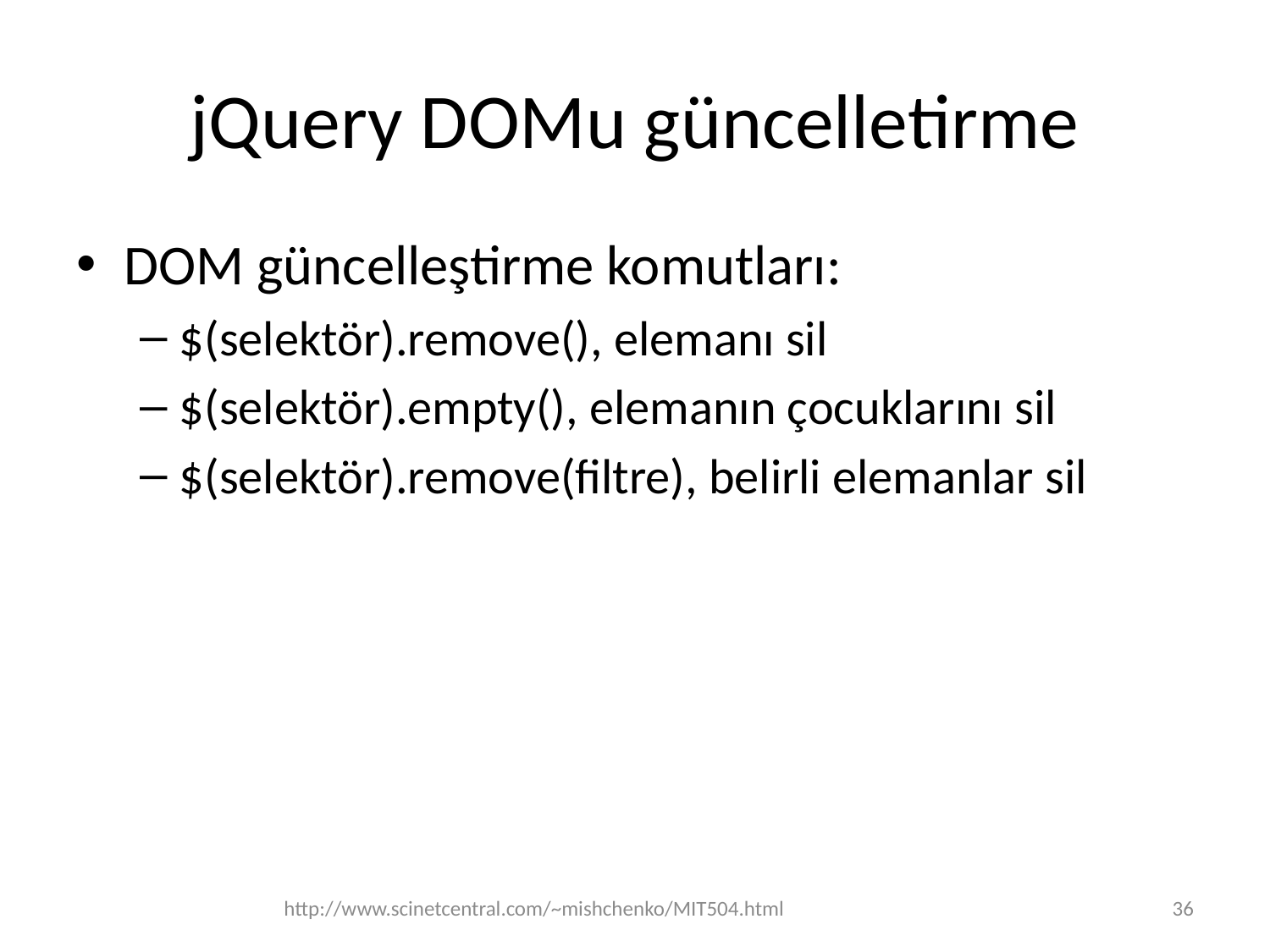

# jQuery DOMu güncelletirme
DOM güncelleştirme komutları:
$(selektör).remove(), elemanı sil
$(selektör).empty(), elemanın çocuklarını sil
$(selektör).remove(filtre), belirli elemanlar sil

http://www.scinetcentral.com/~mishchenko/MIT504.html
36